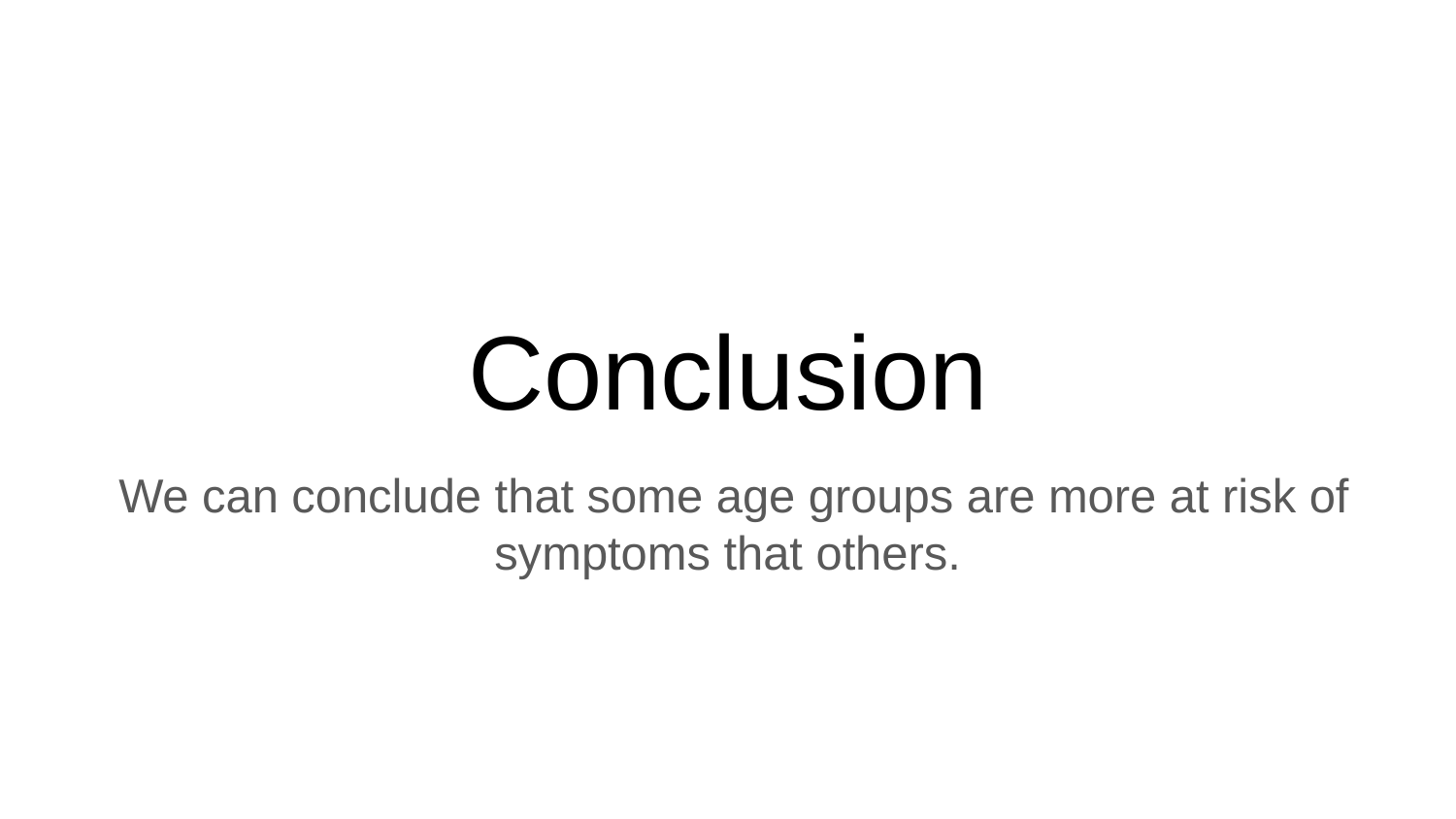

# Conclusion
 We can conclude that some age groups are more at risk of symptoms that others.